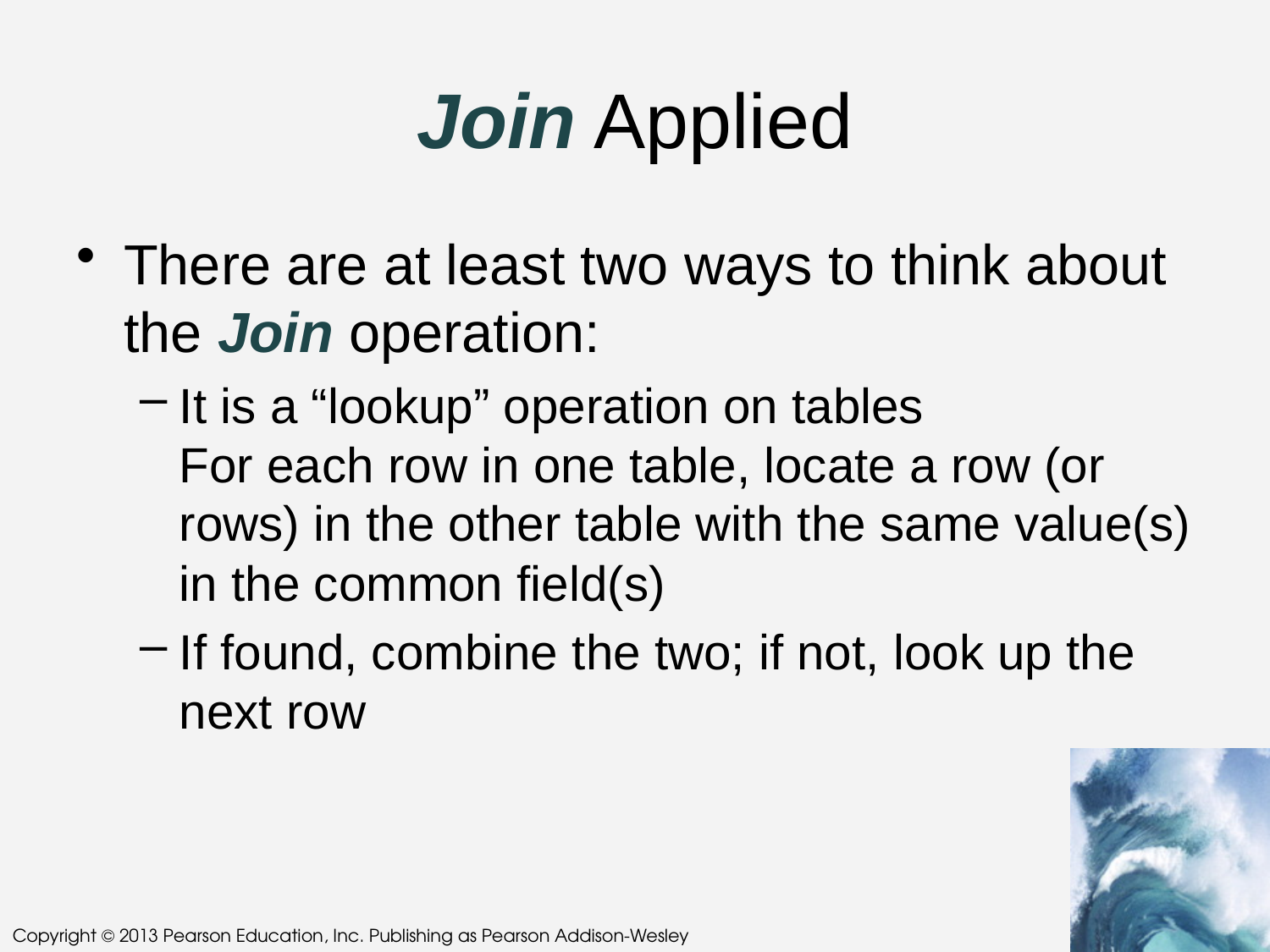

# Join Applied
There are at least two ways to think about the Join operation:
It is a “lookup” operation on tables
For each row in one table, locate a row (or rows) in the other table with the same value(s) in the common field(s)
If found, combine the two; if not, look up the next row